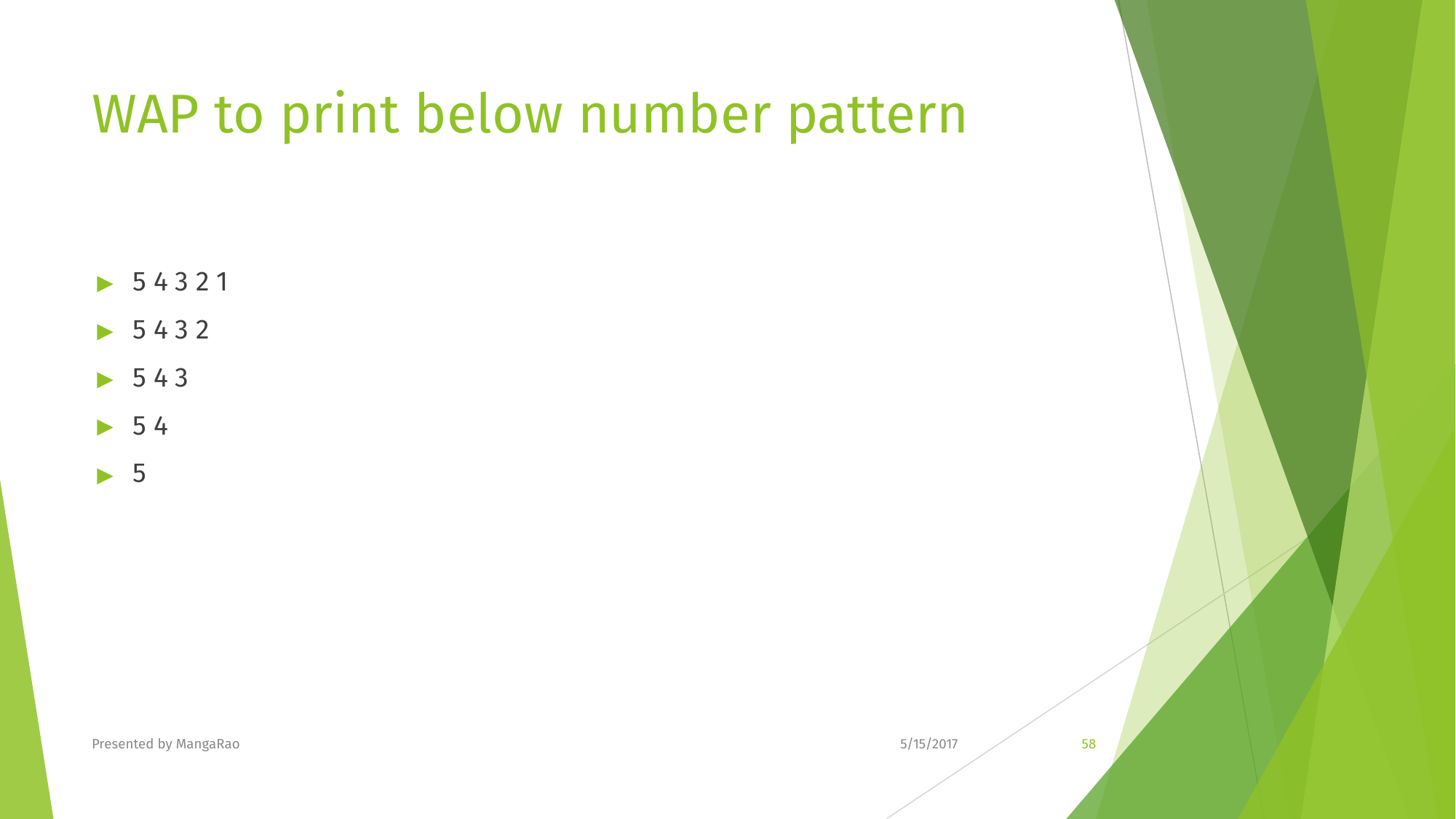

# WAP to print below number pattern
5 4 3 2 1
5 4 3 2
5 4 3
5 4
5
Presented by MangaRao
5/15/2017
58